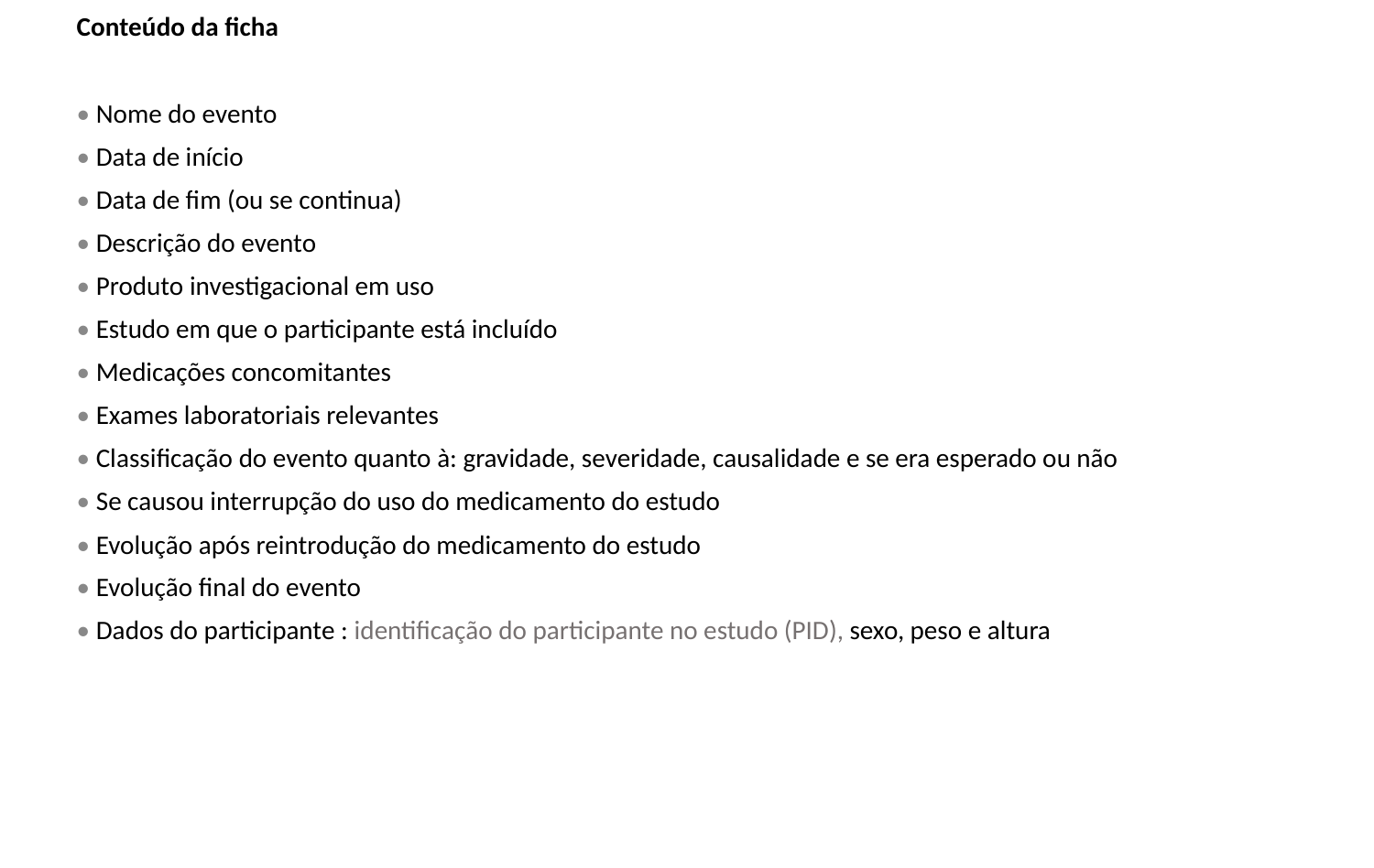

Conteúdo da ficha

• Nome do evento
• Data de início
• Data de fim (ou se continua)
• Descrição do evento
• Produto investigacional em uso
• Estudo em que o participante está incluído
• Medicações concomitantes
• Exames laboratoriais relevantes
• Classificação do evento quanto à: gravidade, severidade, causalidade e se era esperado ou não
• Se causou interrupção do uso do medicamento do estudo
• Evolução após reintrodução do medicamento do estudo
• Evolução final do evento
• Dados do participante : identificação do participante no estudo (PID), sexo, peso e altura